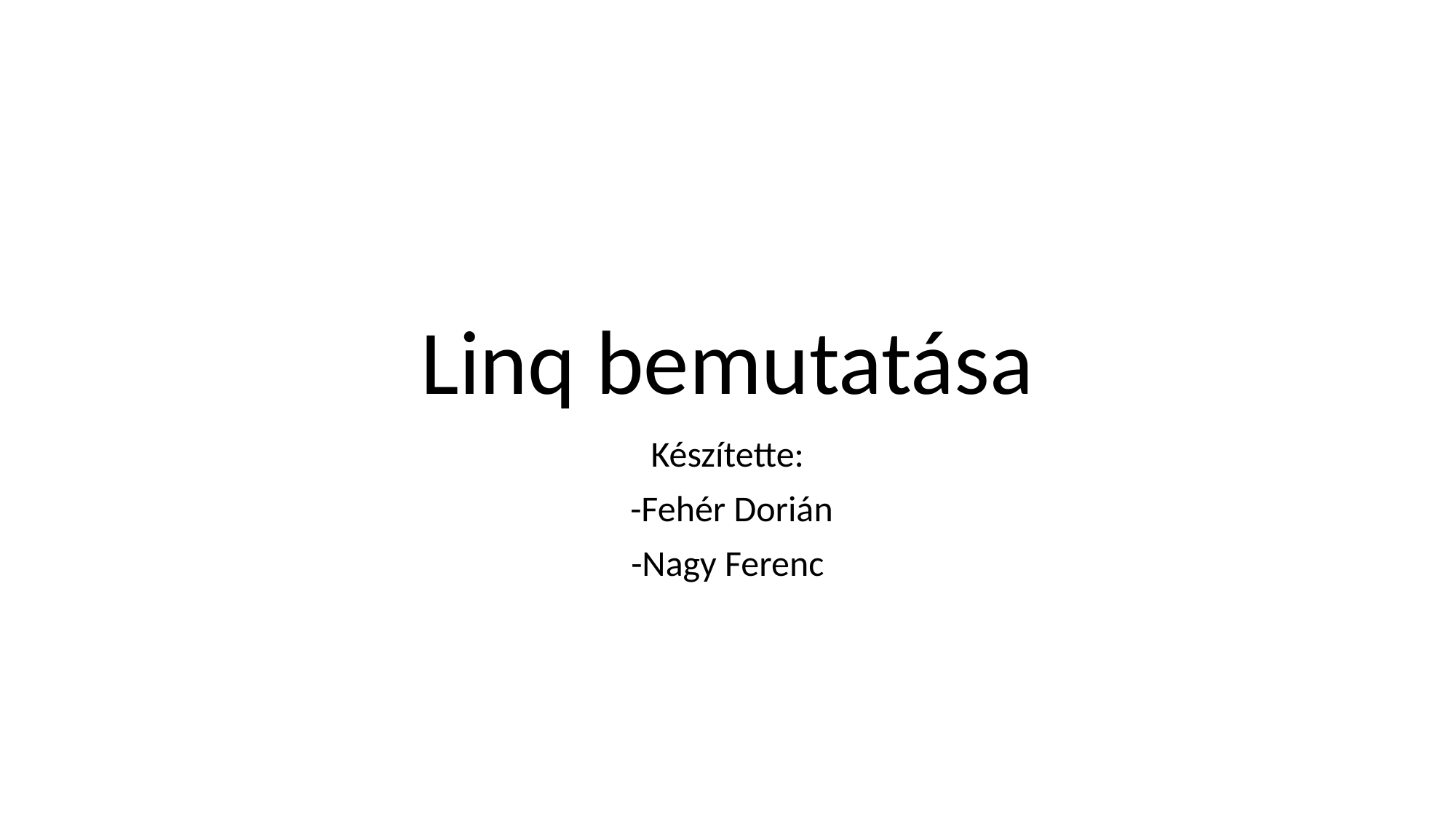

# Linq bemutatása
Készítette:
 -Fehér Dorián
-Nagy Ferenc